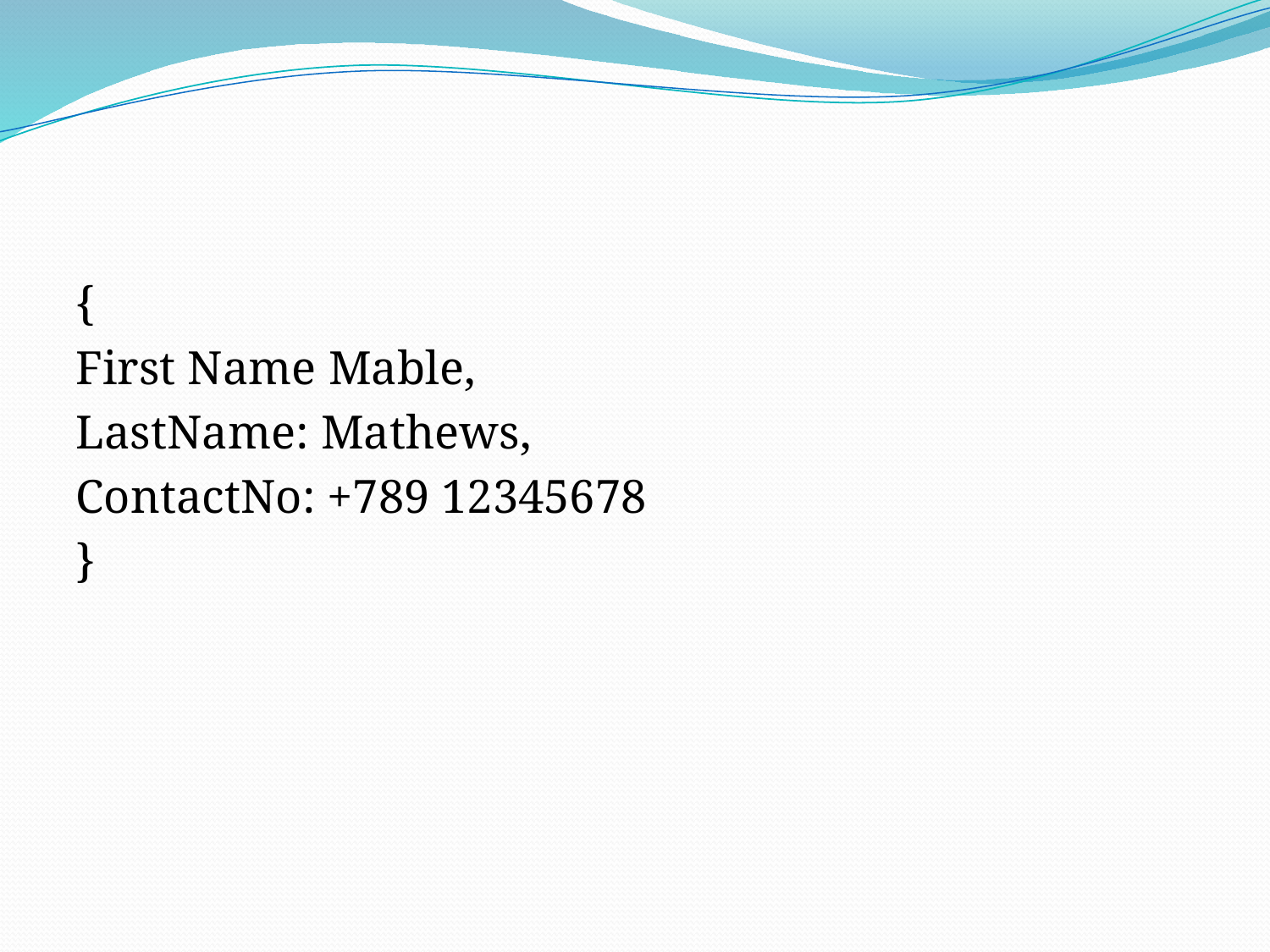

#
{
First Name Mable,
LastName: Mathews,
ContactNo: +789 12345678
}